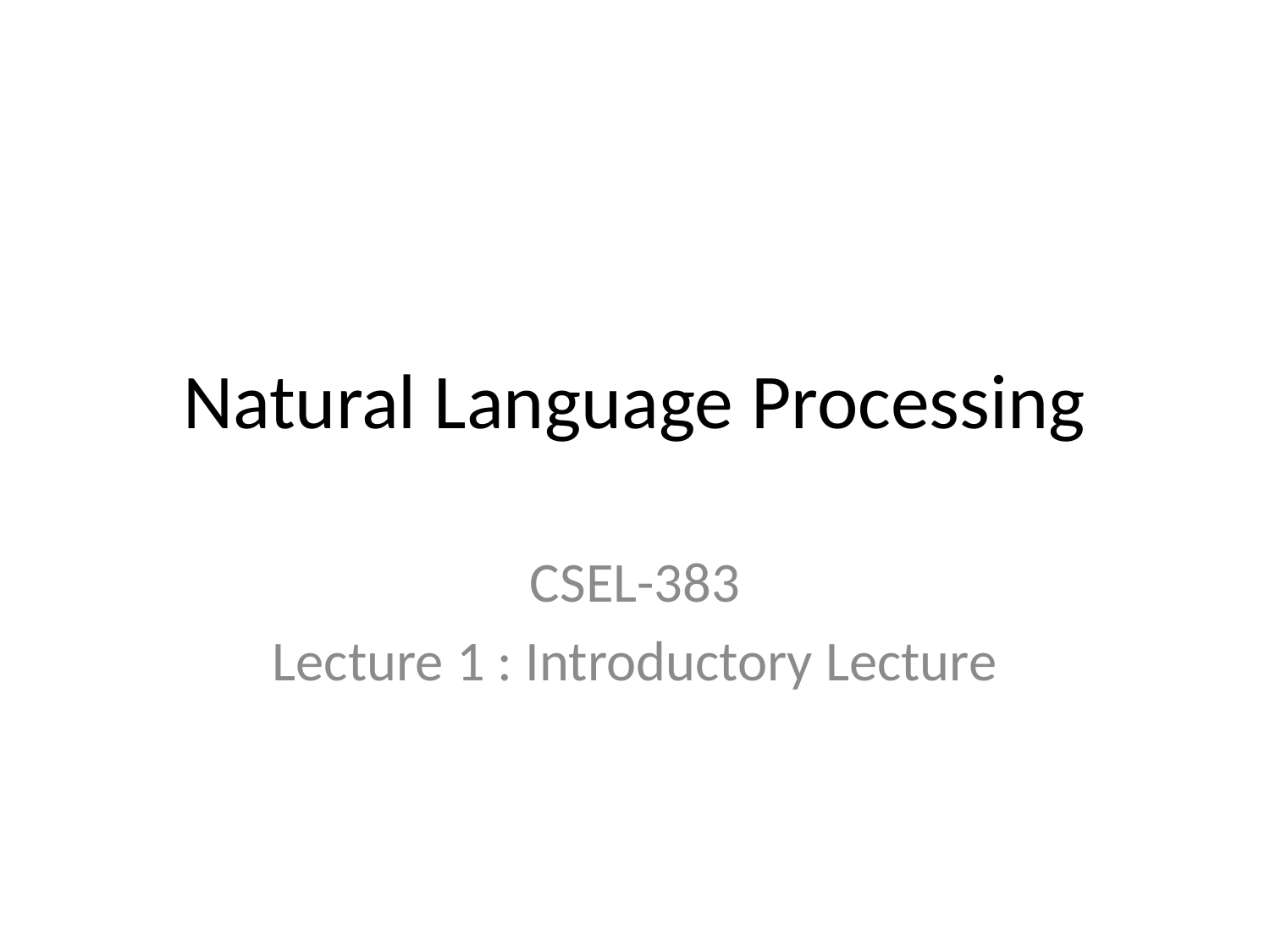

# Natural Language Processing
CSEL-383
Lecture 1 : Introductory Lecture